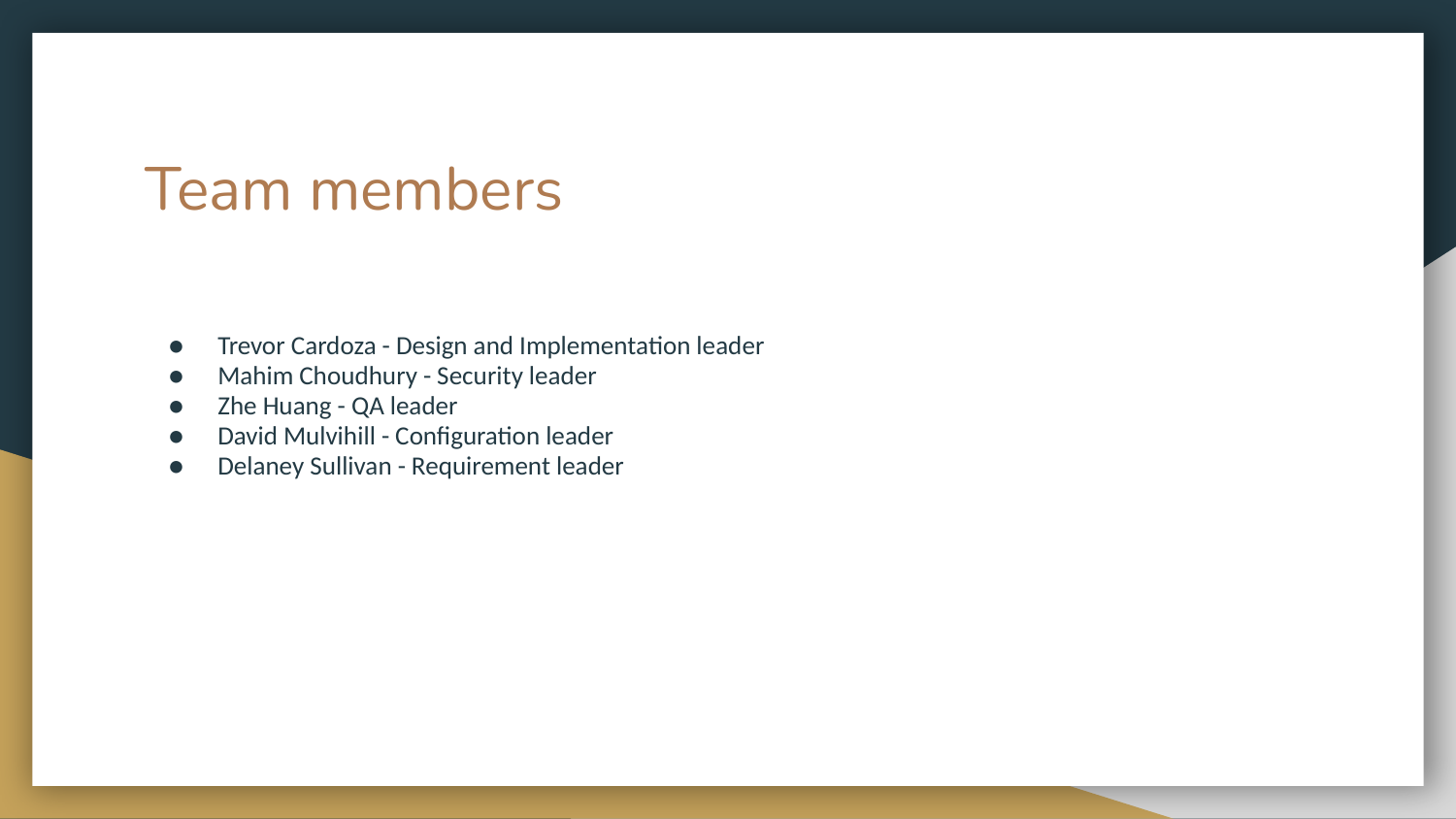

# Team members
Trevor Cardoza - Design and Implementation leader
Mahim Choudhury - Security leader
Zhe Huang - QA leader
David Mulvihill - Configuration leader
Delaney Sullivan - Requirement leader